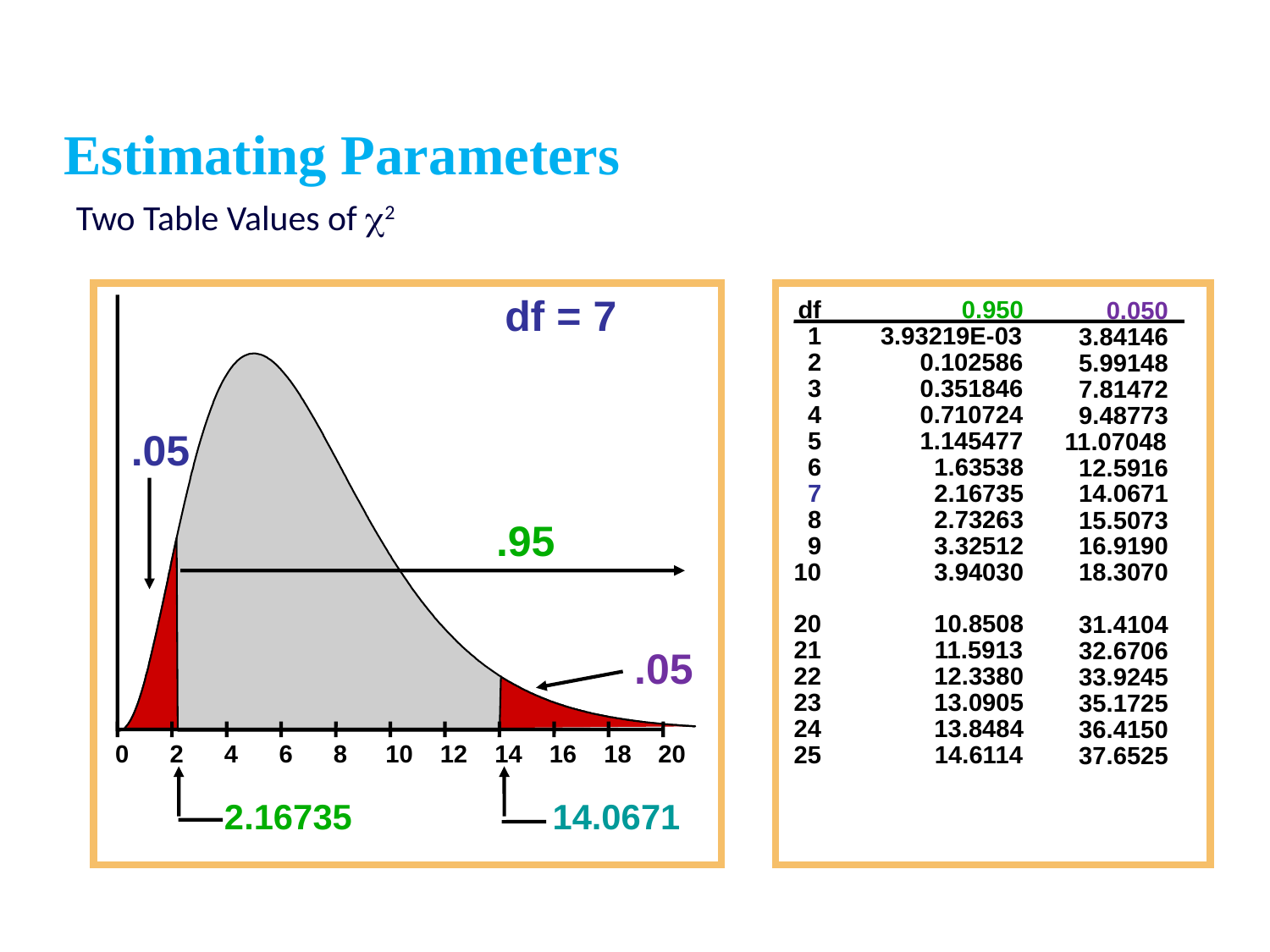

Estimating Parameters

Two Table Values of χ2

0
2
4
6
8
10
12
14
16
18
20

df = 7
.05

.95

.05

2.16735

14.0671

df
0.950
0.050
1
3.93219E-03
3.84146
2
0.102586
5.99148
3
0.351846
7.81472
4
0.710724
9.48773
5
1.145477
11.07048
6
1.63538
12.5916
7
2.16735
14.0671
8
2.73263
15.5073
9
3.32512
16.9190
10
3.94030
18.3070
20
10.8508
31.4104
21
11.5913
32.6706
22
12.3380
33.9245
23
13.0905
35.1725
24
13.8484
36.4150
25
14.6114
37.6525